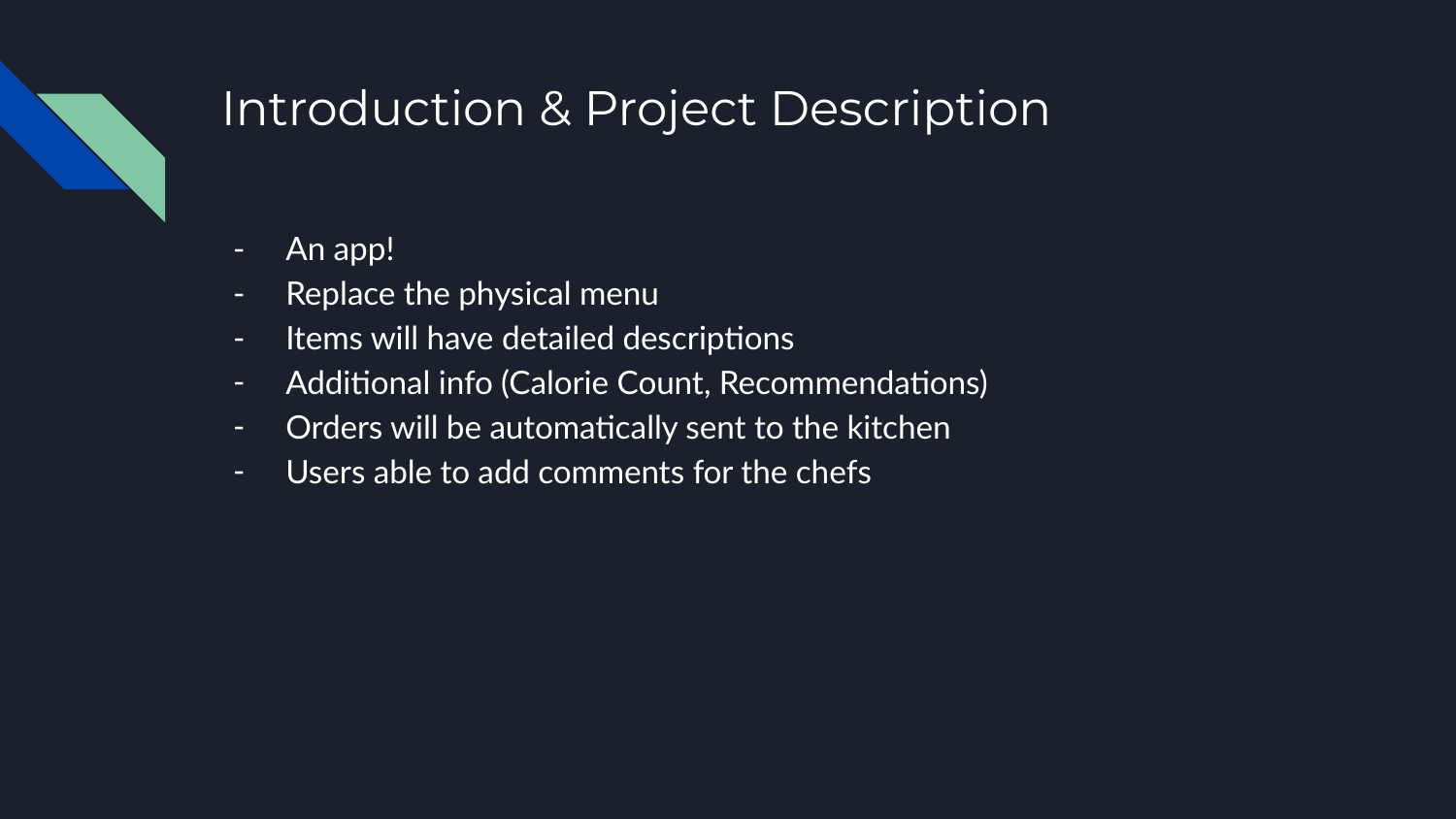

# Introduction & Project Description
An app!
Replace the physical menu
Items will have detailed descriptions
Additional info (Calorie Count, Recommendations)
Orders will be automatically sent to the kitchen
Users able to add comments for the chefs